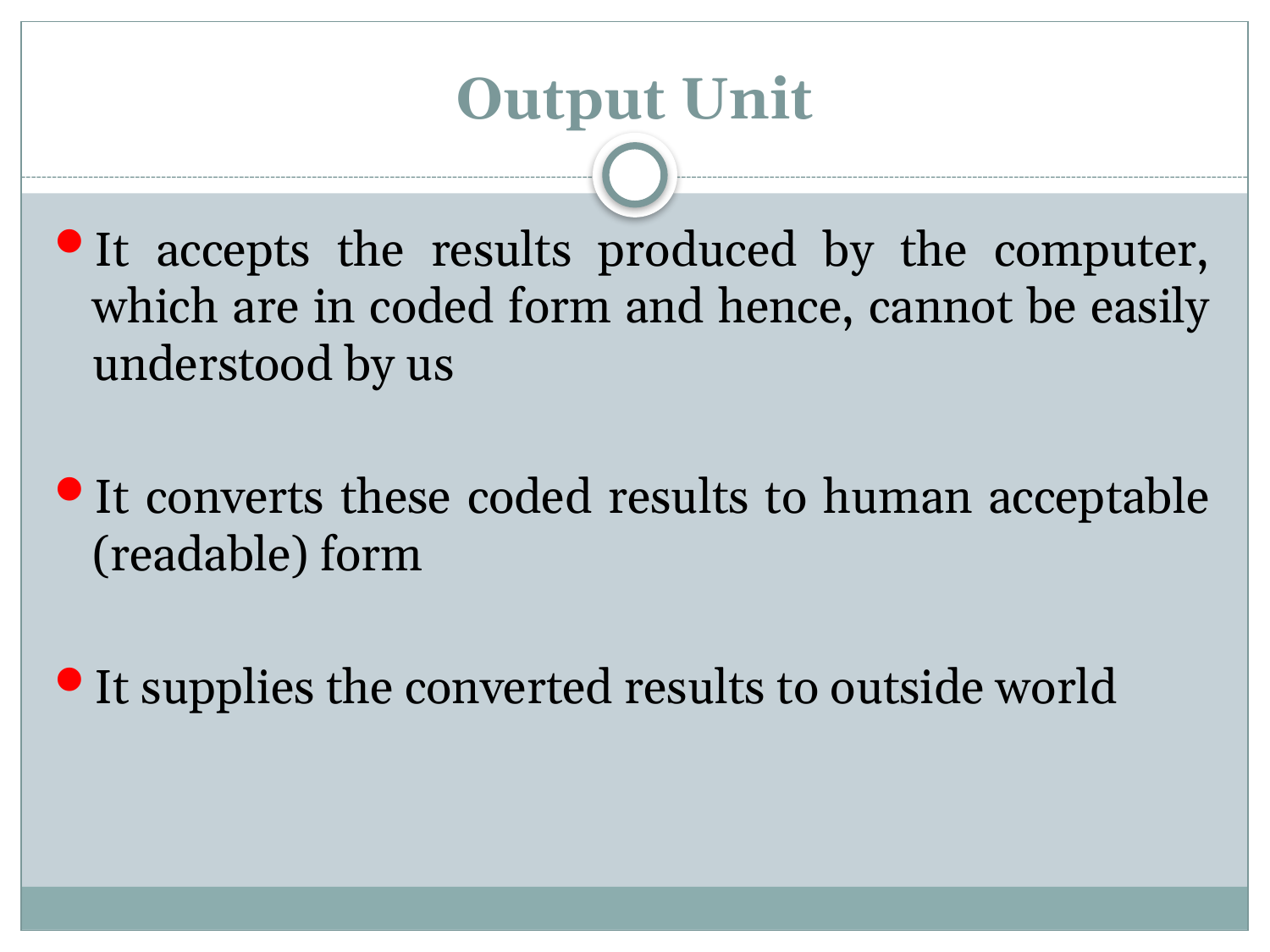

# Output Unit
It accepts the results produced by the computer, which are in coded form and hence, cannot be easily understood by us

It converts these coded results to human acceptable (readable) form

It supplies the converted results to outside world